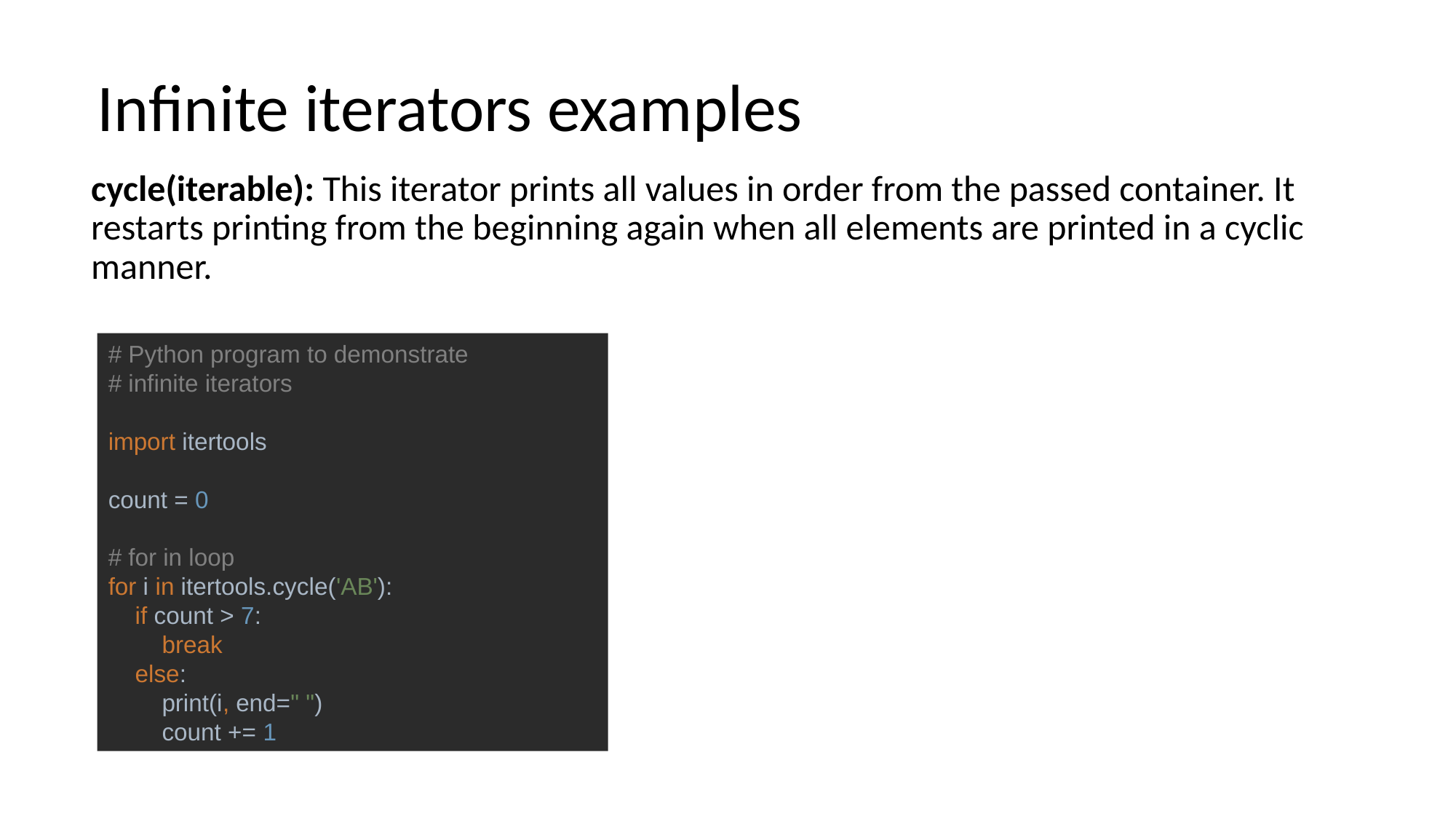

# Infinite iterators examples
cycle(iterable): This iterator prints all values in order from the passed container. It restarts printing from the beginning again when all elements are printed in a cyclic manner.
# Python program to demonstrate # infinite iterators import itertools count = 0 # for in loop for i in itertools.cycle('AB'): if count > 7: break else: print(i, end=" ") count += 1